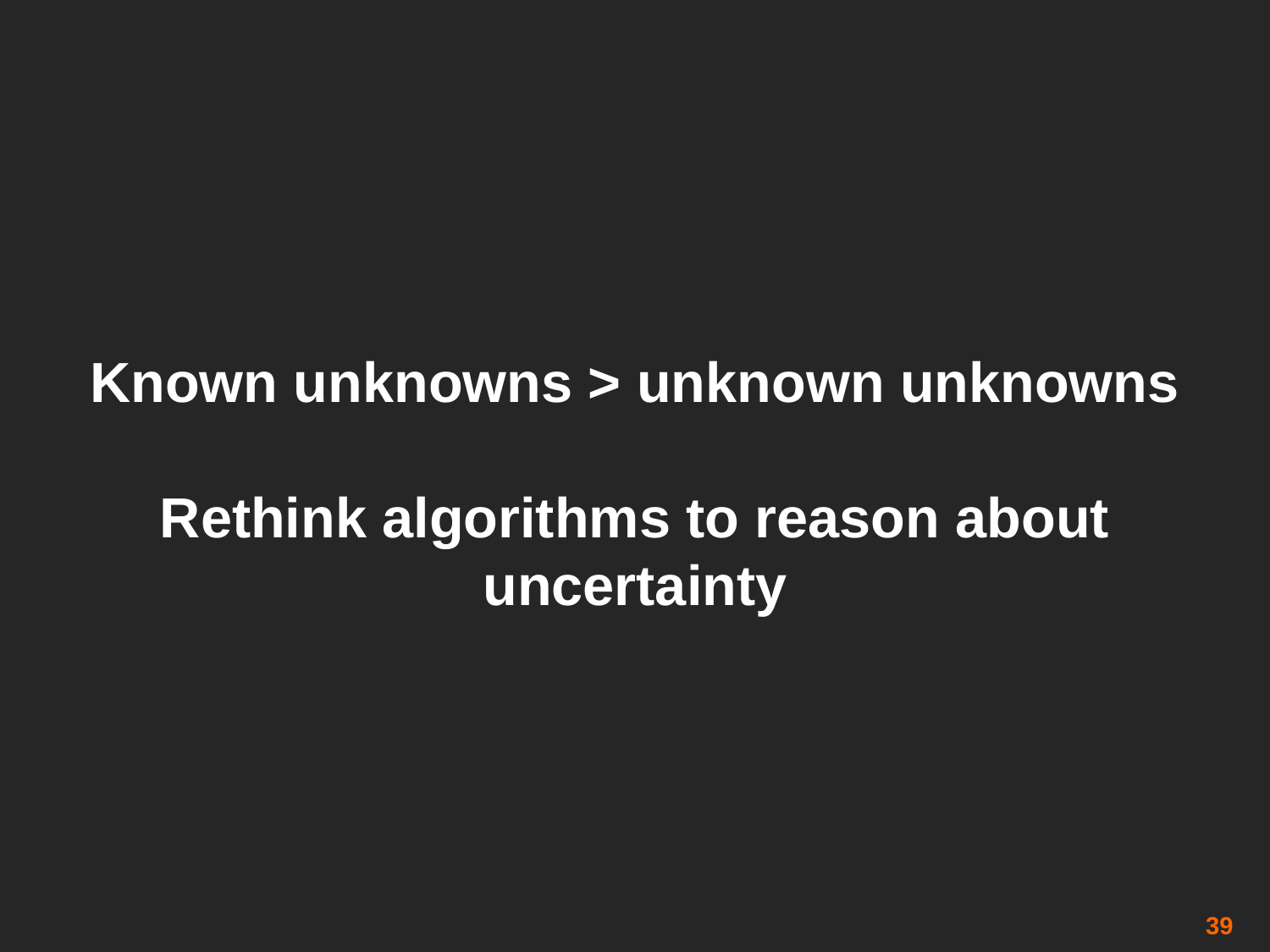

# Known unknowns > unknown unknowns Rethink algorithms to reason about uncertainty
39